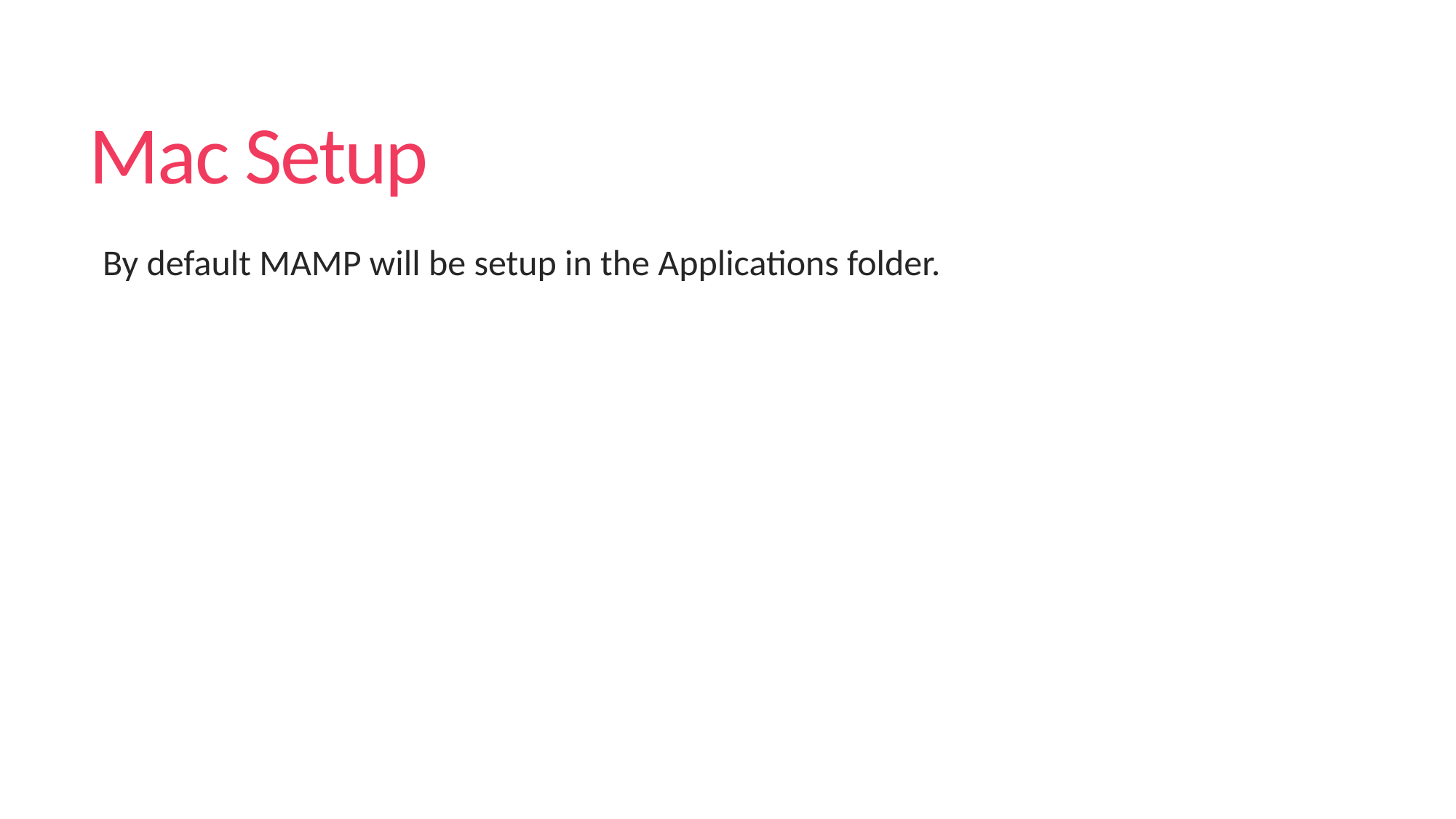

# Mac Setup
By default MAMP will be setup in the Applications folder.